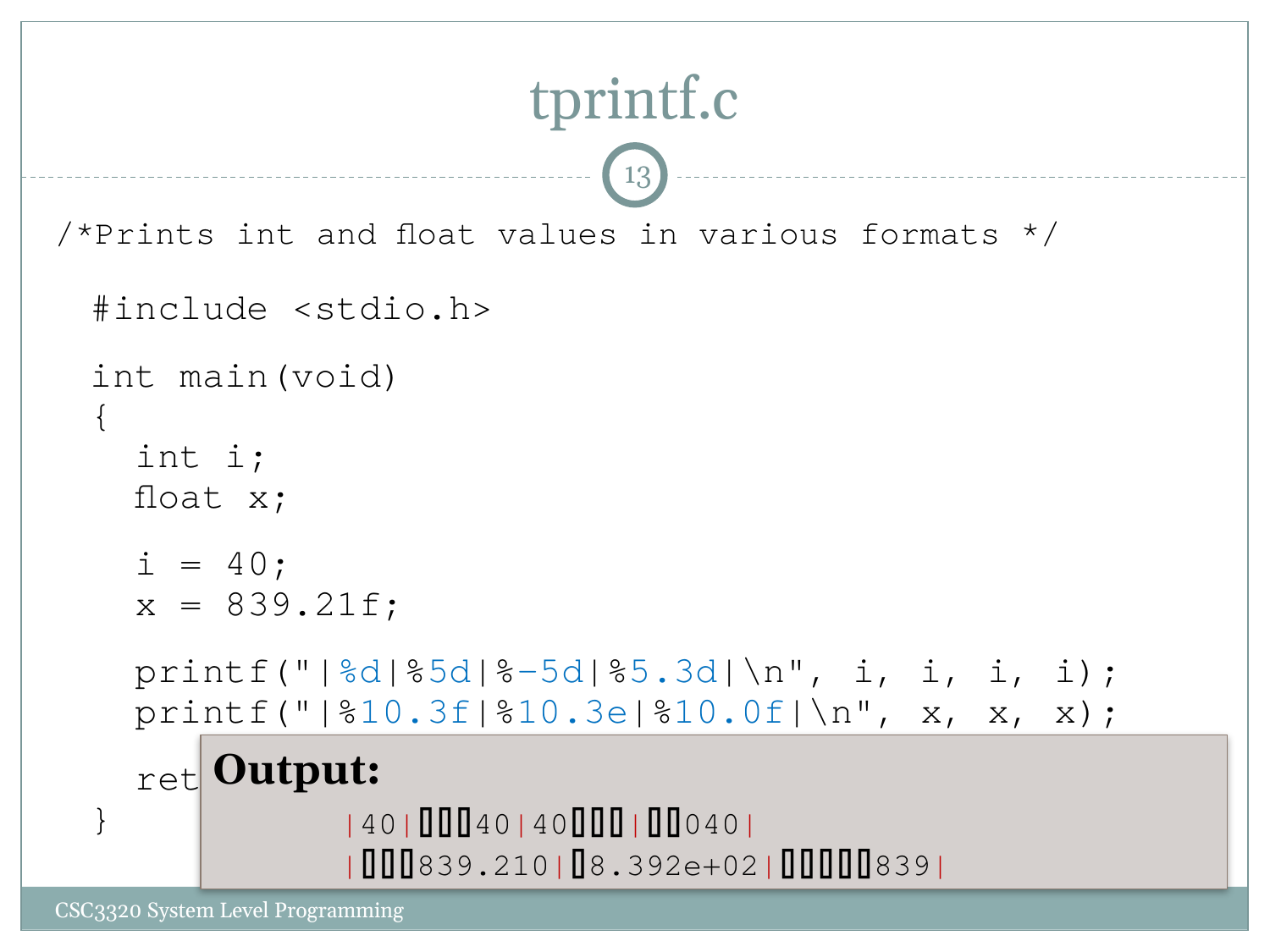

# tprintf.c
13
/*Prints int and float values in various formats */

	#include <stdio.h>

	int main(void)
	{
	  int i;
	  float x;

	  i = 40;
	  x = 839.21f;

	  printf("|%d|%5d|%-5d|%5.3d|\n", i, i, i, i);
	  printf("|%10.3f|%10.3e|%10.0f|\n", x, x, x);

	  return 0;
	}

Output:
	|40|⌷⌷⌷40|40⌷⌷⌷|⌷⌷040|
	|⌷⌷⌷839.210|⌷8.392e+02|⌷⌷⌷⌷⌷839|
CSC3320 System Level Programming